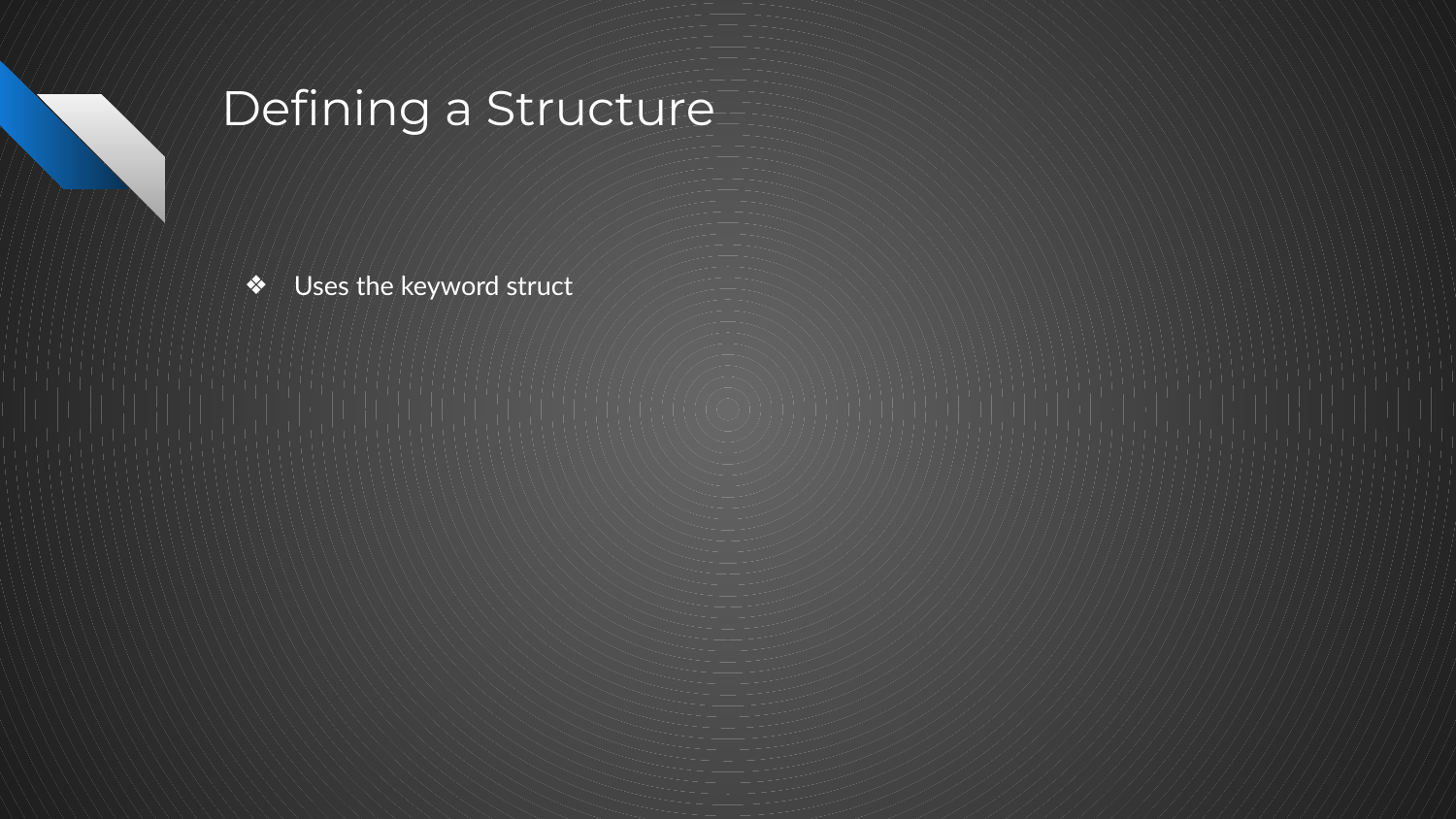

# Defining a Structure
Uses the keyword struct